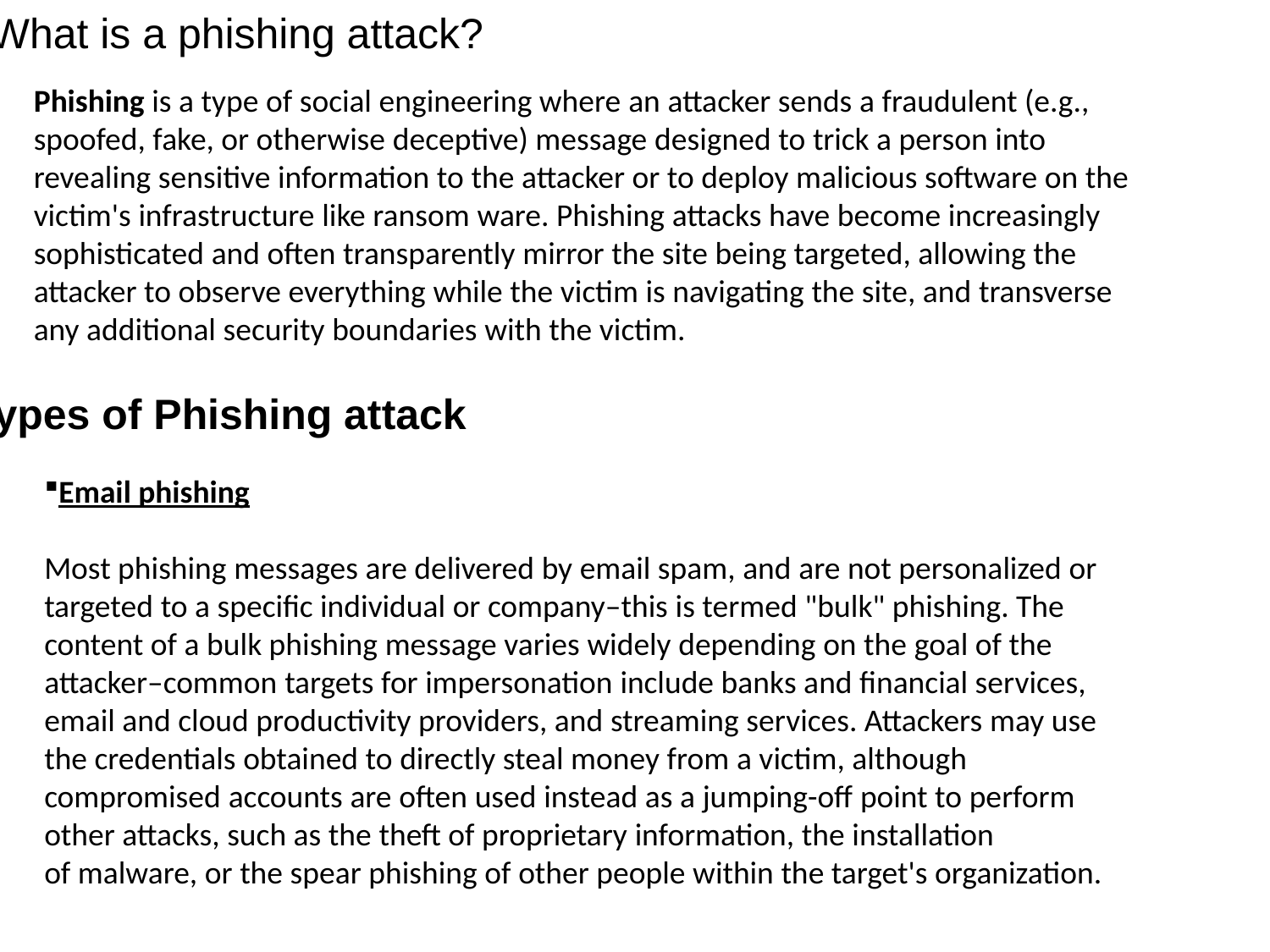

What is a phishing attack?
Phishing is a type of social engineering where an attacker sends a fraudulent (e.g., spoofed, fake, or otherwise deceptive) message designed to trick a person into revealing sensitive information to the attacker or to deploy malicious software on the victim's infrastructure like ransom ware. Phishing attacks have become increasingly sophisticated and often transparently mirror the site being targeted, allowing the attacker to observe everything while the victim is navigating the site, and transverse any additional security boundaries with the victim.
Types of Phishing attack
Email phishing

Most phishing messages are delivered by email spam, and are not personalized or targeted to a specific individual or company–this is termed "bulk" phishing. The content of a bulk phishing message varies widely depending on the goal of the attacker–common targets for impersonation include banks and financial services, email and cloud productivity providers, and streaming services. Attackers may use the credentials obtained to directly steal money from a victim, although compromised accounts are often used instead as a jumping-off point to perform other attacks, such as the theft of proprietary information, the installation of malware, or the spear phishing of other people within the target's organization.